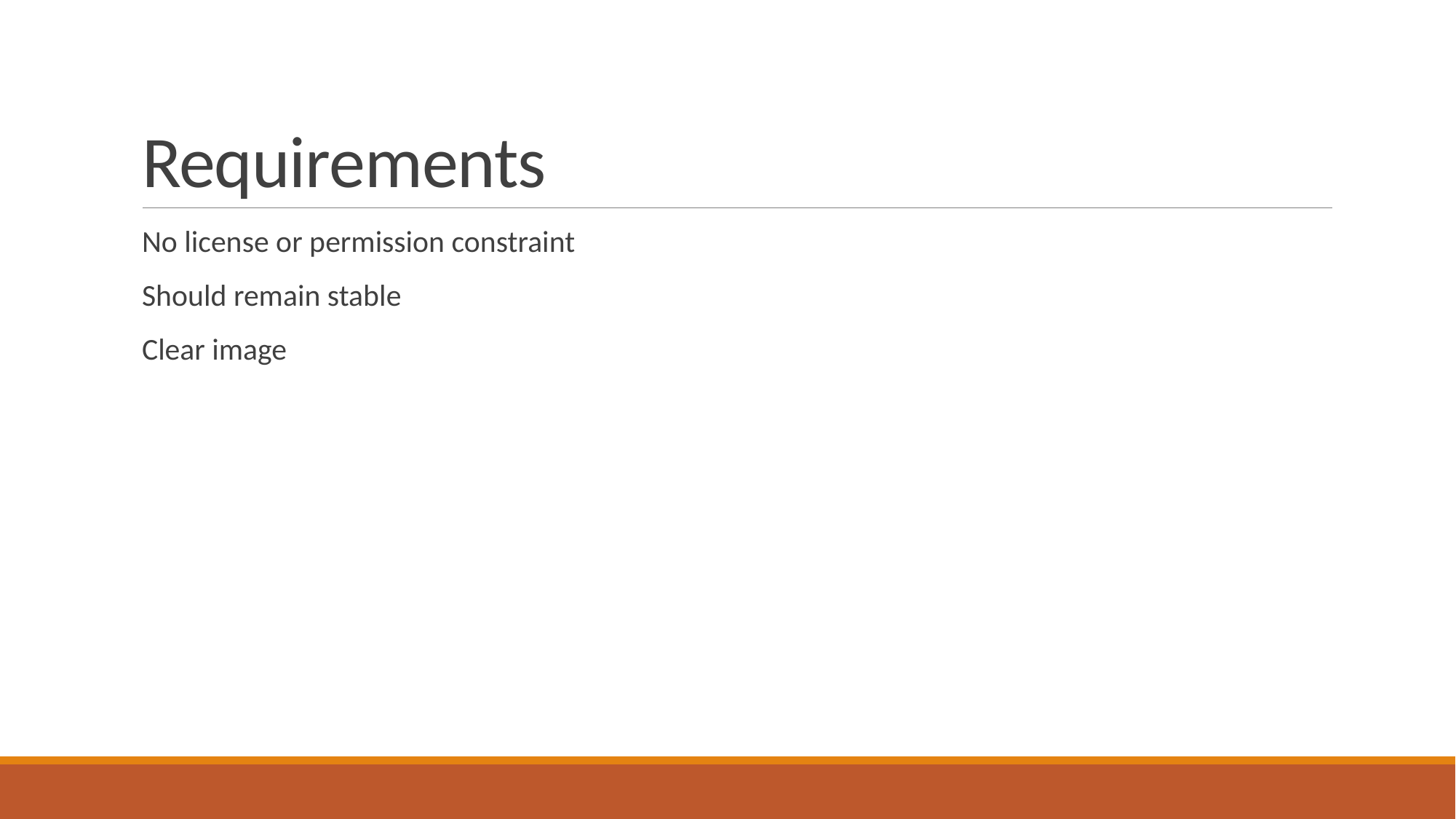

# Requirements
No license or permission constraint
Should remain stable
Clear image